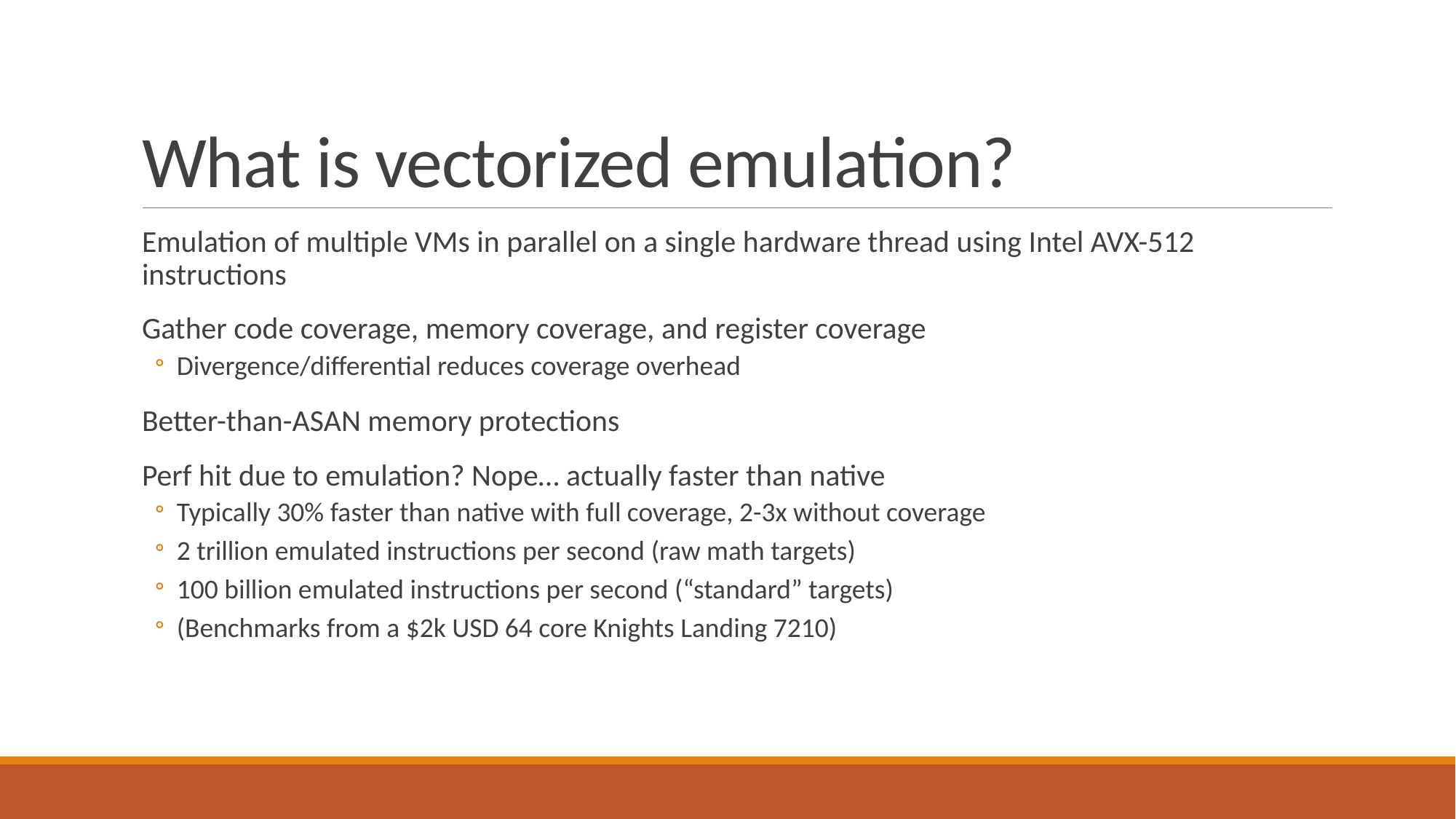

# What is vectorized emulation?
Emulation of multiple VMs in parallel on a single hardware thread using Intel AVX-512 instructions
Gather code coverage, memory coverage, and register coverage
Divergence/differential reduces coverage overhead
Better-than-ASAN memory protections
Perf hit due to emulation? Nope… actually faster than native
Typically 30% faster than native with full coverage, 2-3x without coverage
2 trillion emulated instructions per second (raw math targets)
100 billion emulated instructions per second (“standard” targets)
(Benchmarks from a $2k USD 64 core Knights Landing 7210)